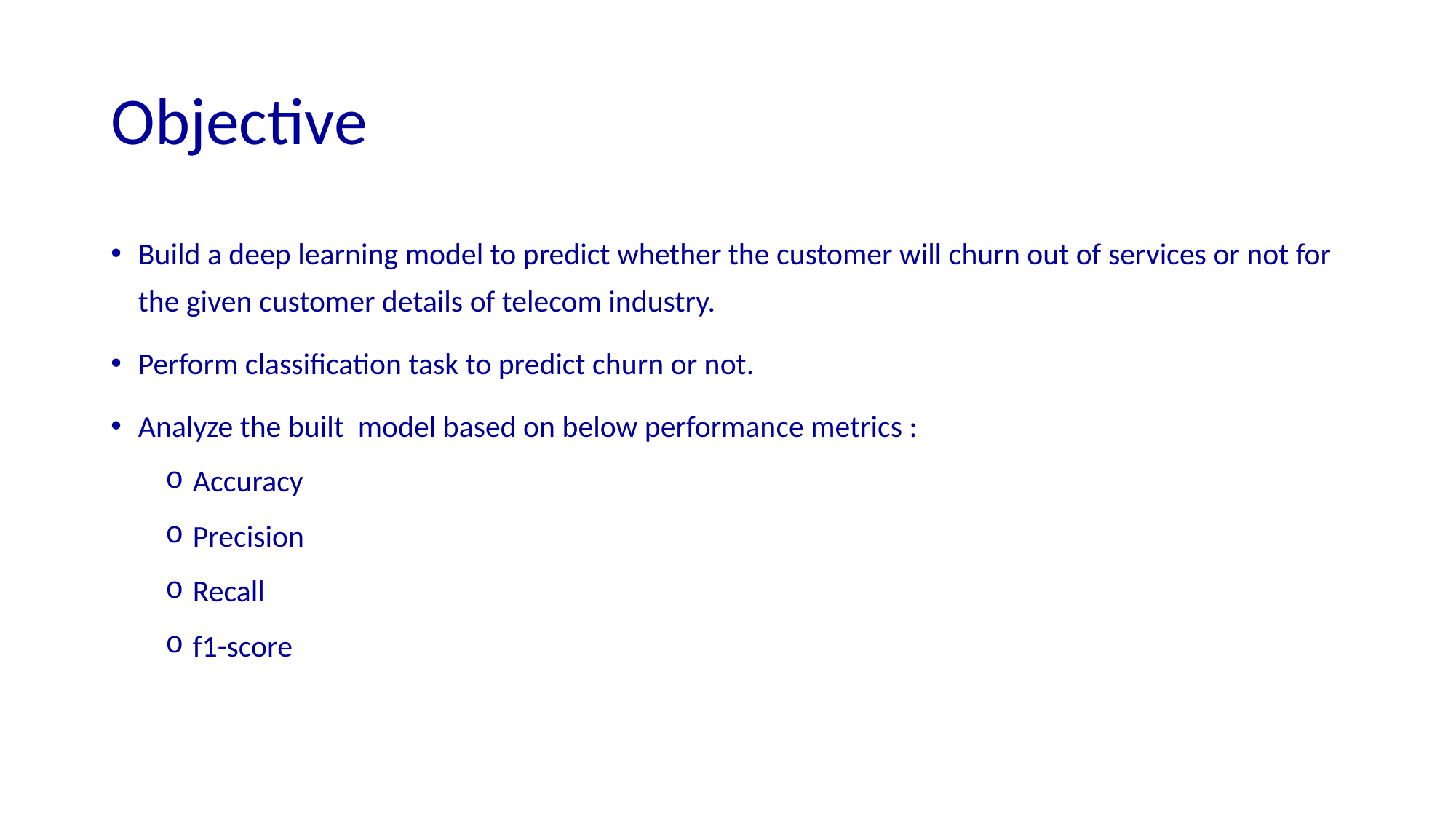

# Objective
Build a deep learning model to predict whether the customer will churn out of services or not for the given customer details of telecom industry.
Perform classification task to predict churn or not.
Analyze the built  model based on below performance metrics :
Accuracy
Precision
Recall
f1-score